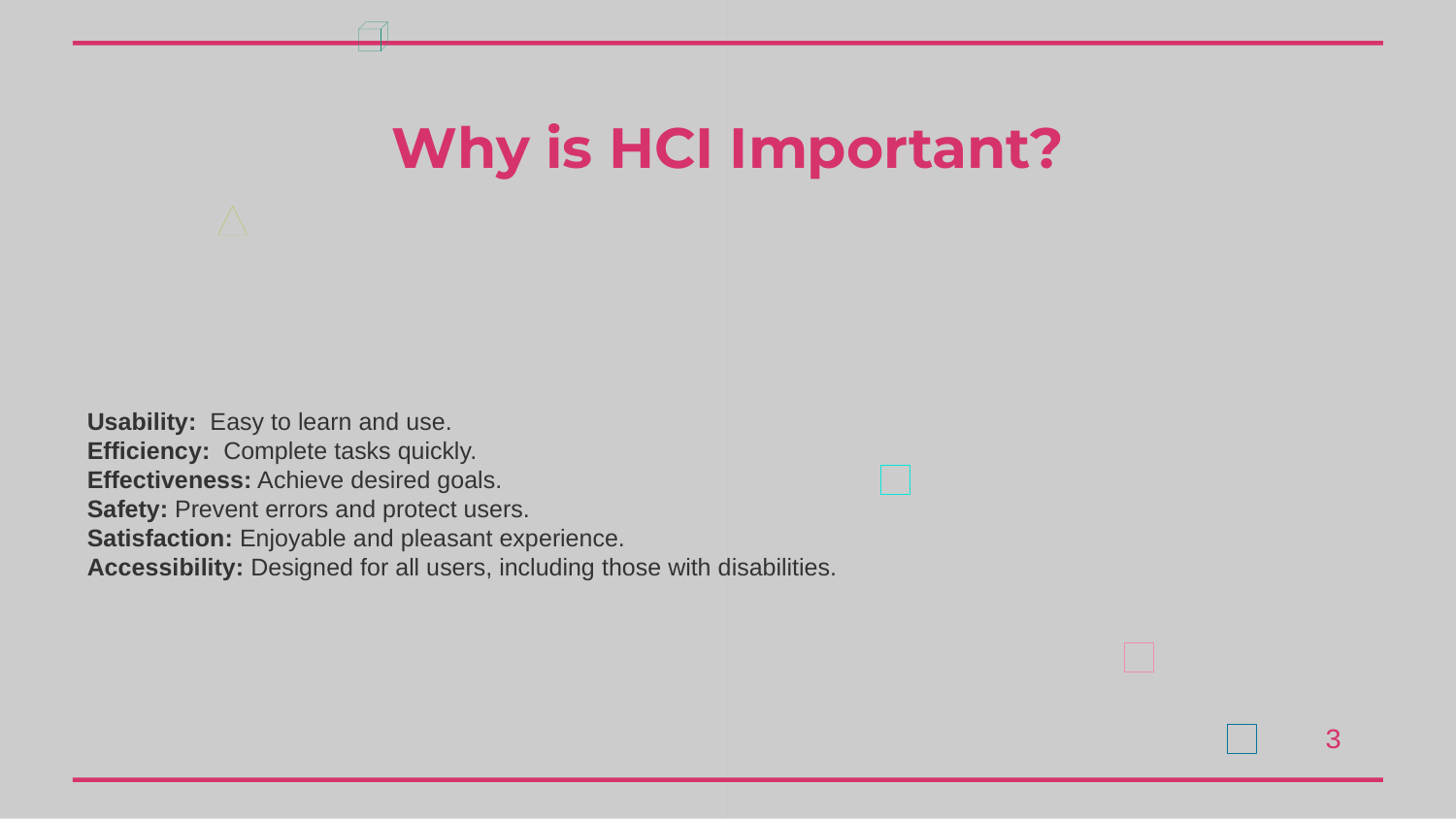

Why is HCI Important?

Usability:  Easy to learn and use.
Efficiency:  Complete tasks quickly.
Effectiveness: Achieve desired goals.
Safety: Prevent errors and protect users.
Satisfaction: Enjoyable and pleasant experience.
Accessibility: Designed for all users, including those with disabilities.

3